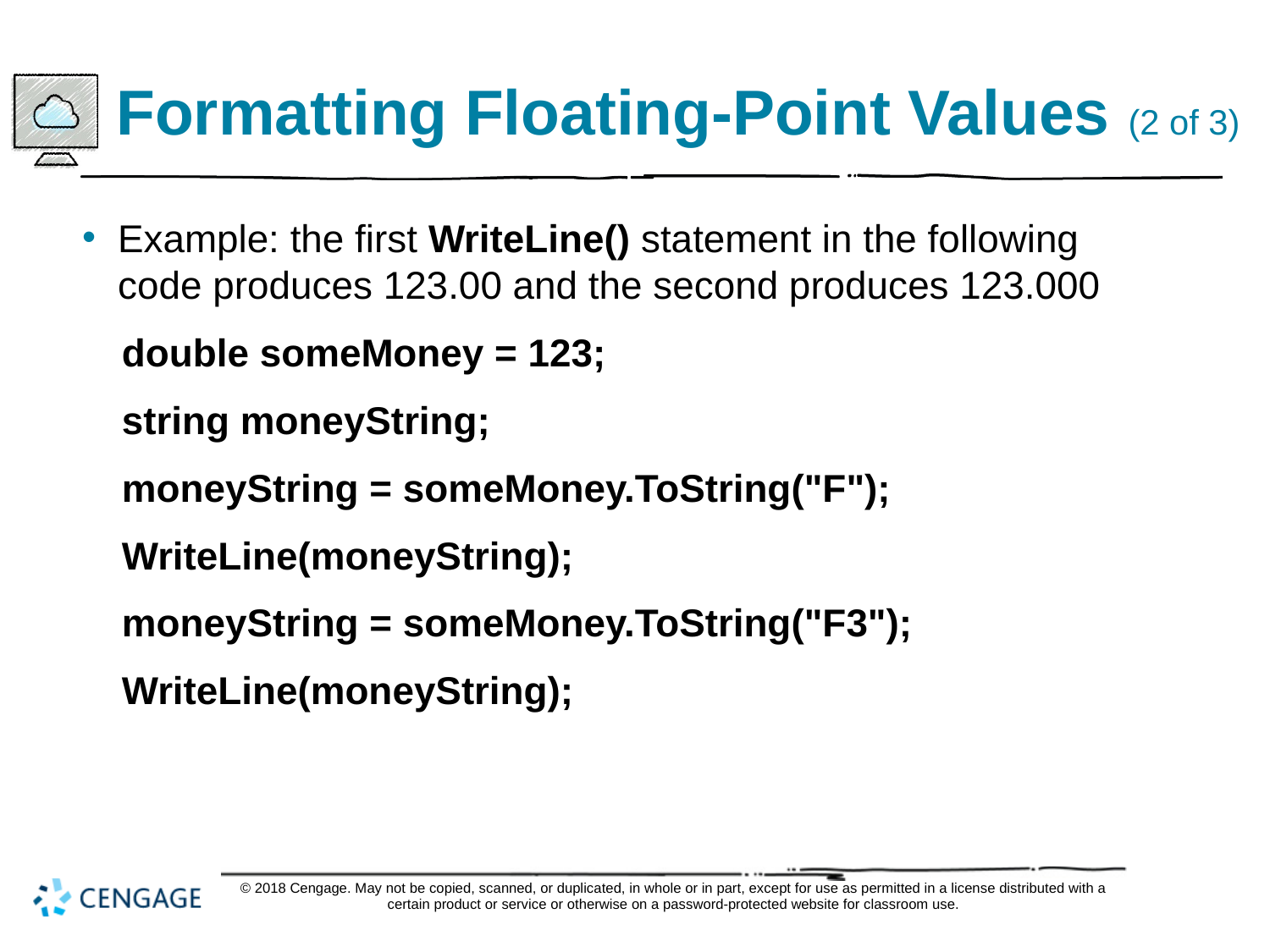

# Formatting Floating-Point Values (2 of 3)
Example: the first WriteLine() statement in the following code produces 123.00 and the second produces 123.000
double someMoney = 123;
string moneyString;
moneyString = someMoney.ToString("F");
WriteLine(moneyString);
moneyString = someMoney.ToString("F3");
WriteLine(moneyString);
© 2018 Cengage. May not be copied, scanned, or duplicated, in whole or in part, except for use as permitted in a license distributed with a certain product or service or otherwise on a password-protected website for classroom use.